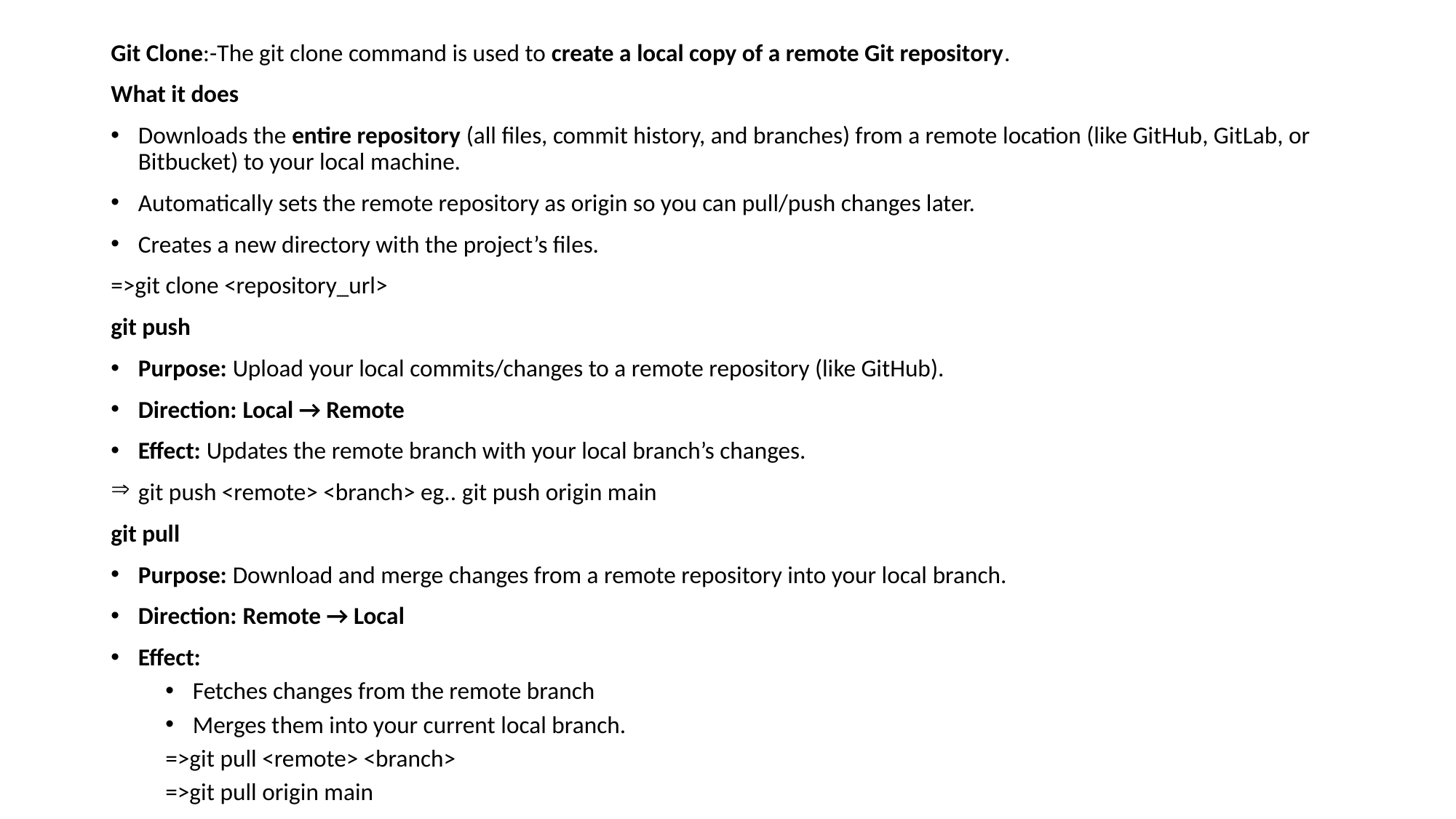

Git Clone:-The git clone command is used to create a local copy of a remote Git repository.
What it does
Downloads the entire repository (all files, commit history, and branches) from a remote location (like GitHub, GitLab, or Bitbucket) to your local machine.
Automatically sets the remote repository as origin so you can pull/push changes later.
Creates a new directory with the project’s files.
=>git clone <repository_url>
git push
Purpose: Upload your local commits/changes to a remote repository (like GitHub).
Direction: Local → Remote
Effect: Updates the remote branch with your local branch’s changes.
git push <remote> <branch> eg.. git push origin main
git pull
Purpose: Download and merge changes from a remote repository into your local branch.
Direction: Remote → Local
Effect:
Fetches changes from the remote branch
Merges them into your current local branch.
=>git pull <remote> <branch>
=>git pull origin main